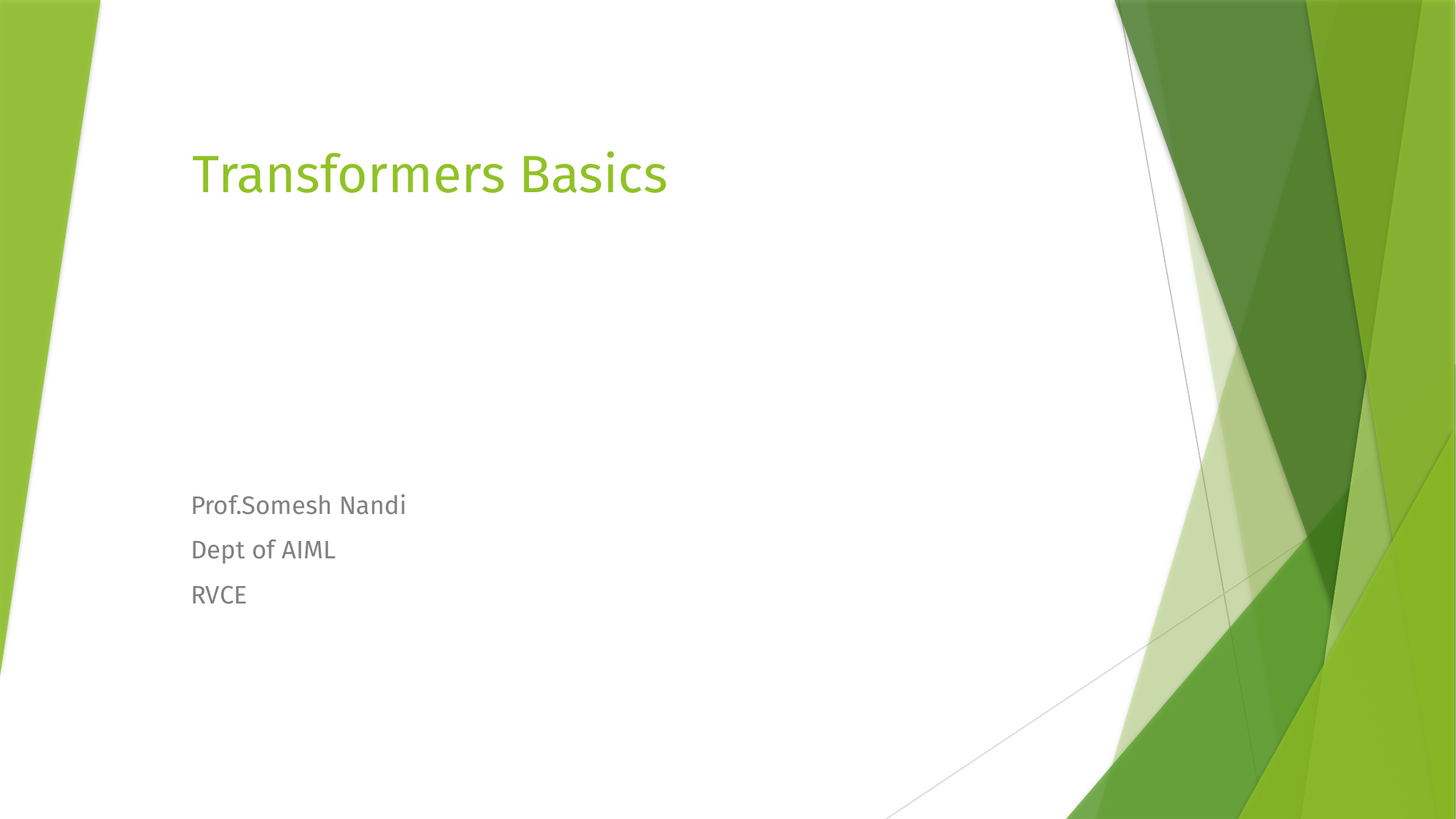

# Transformers Basics
Prof.Somesh Nandi
Dept of AIML
RVCE